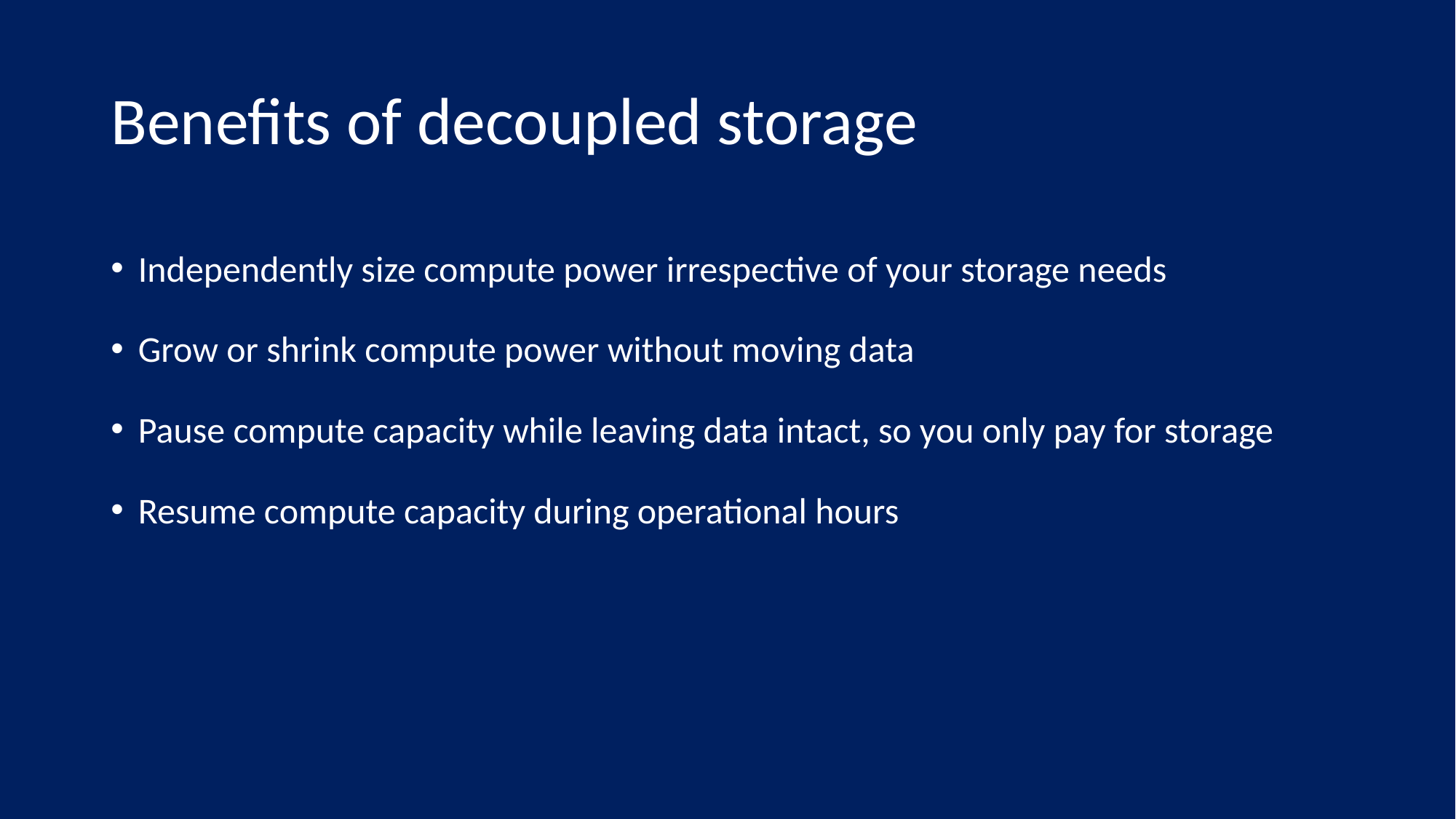

# Benefits of decoupled storage
Independently size compute power irrespective of your storage needs
Grow or shrink compute power without moving data
Pause compute capacity while leaving data intact, so you only pay for storage
Resume compute capacity during operational hours